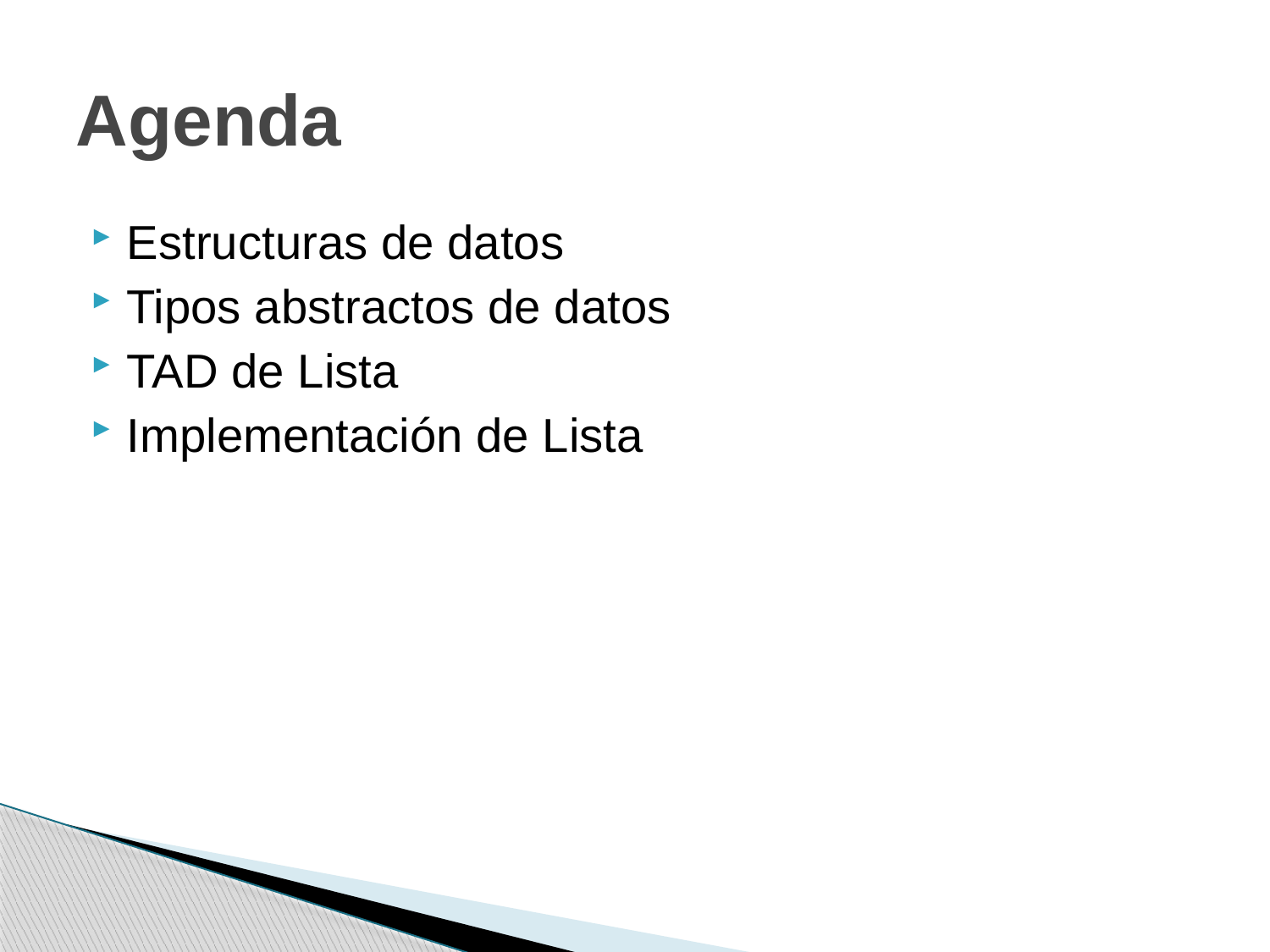

# Agenda
Estructuras de datos
Tipos abstractos de datos
TAD de Lista
Implementación de Lista